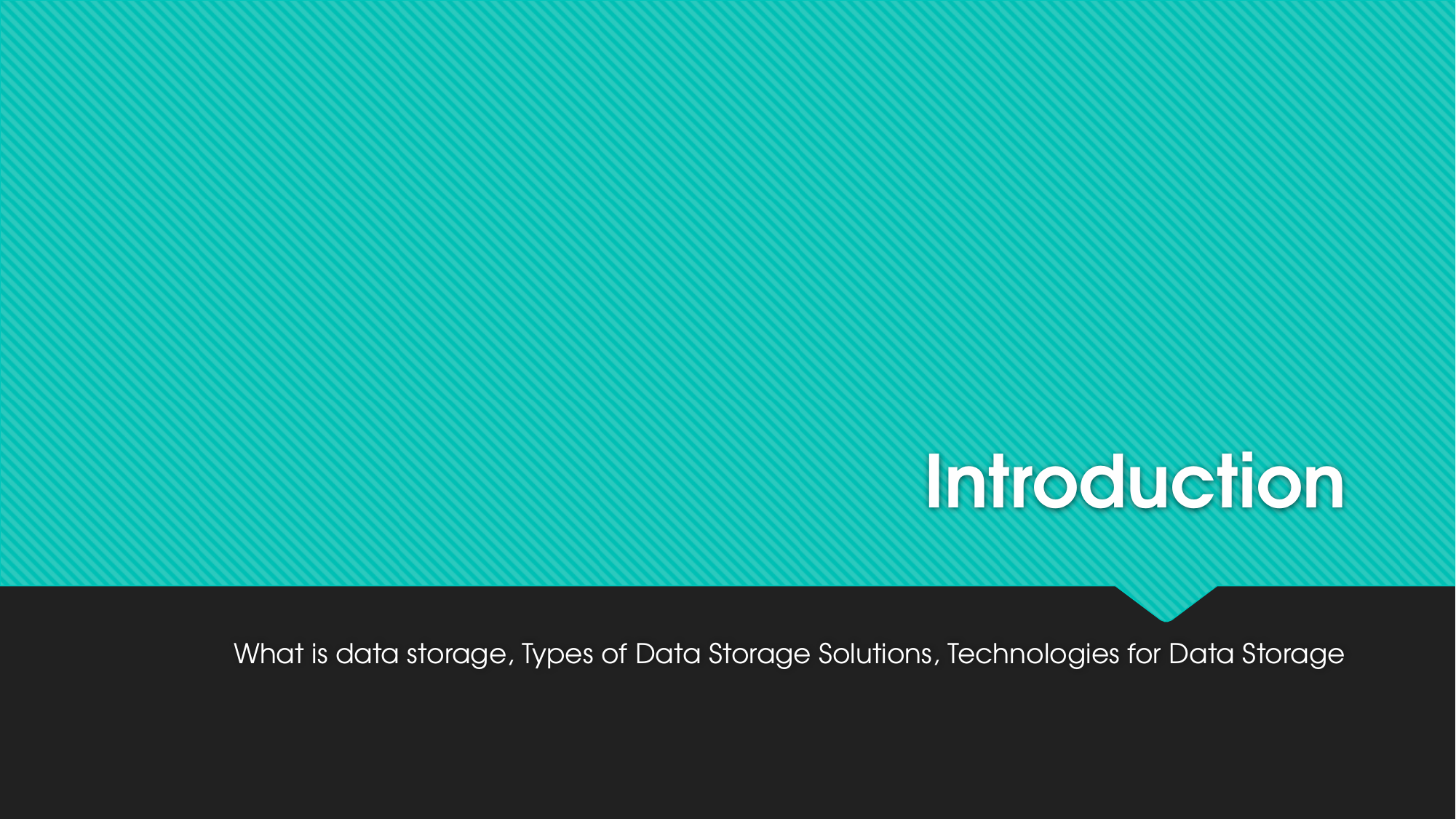

# Introduction
What is data storage, Types of Data Storage Solutions, Technologies for Data Storage